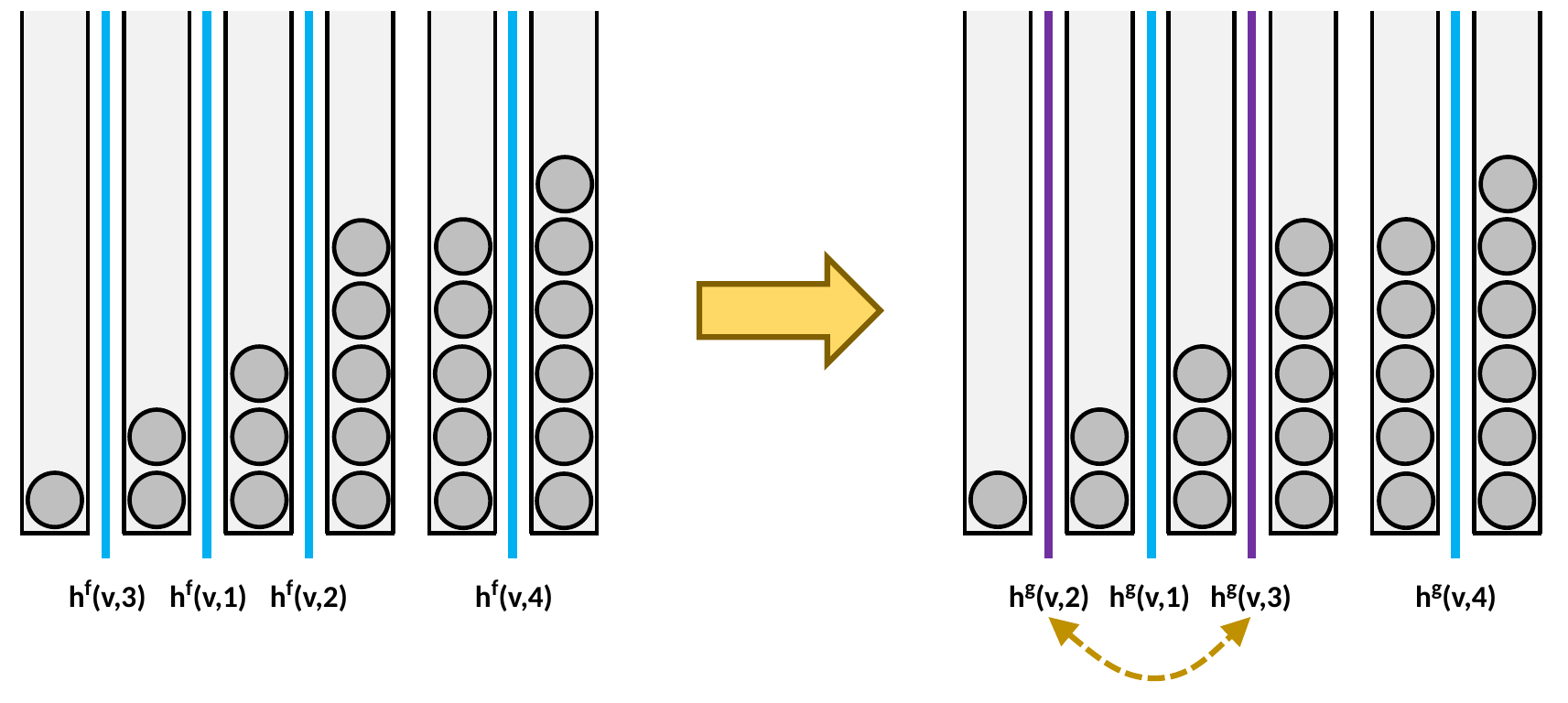

hf(v,3)
hf(v,1)
hf(v,2)
hf(v,4)
hg(v,2)
hg(v,1)
hg(v,3)
hg(v,4)